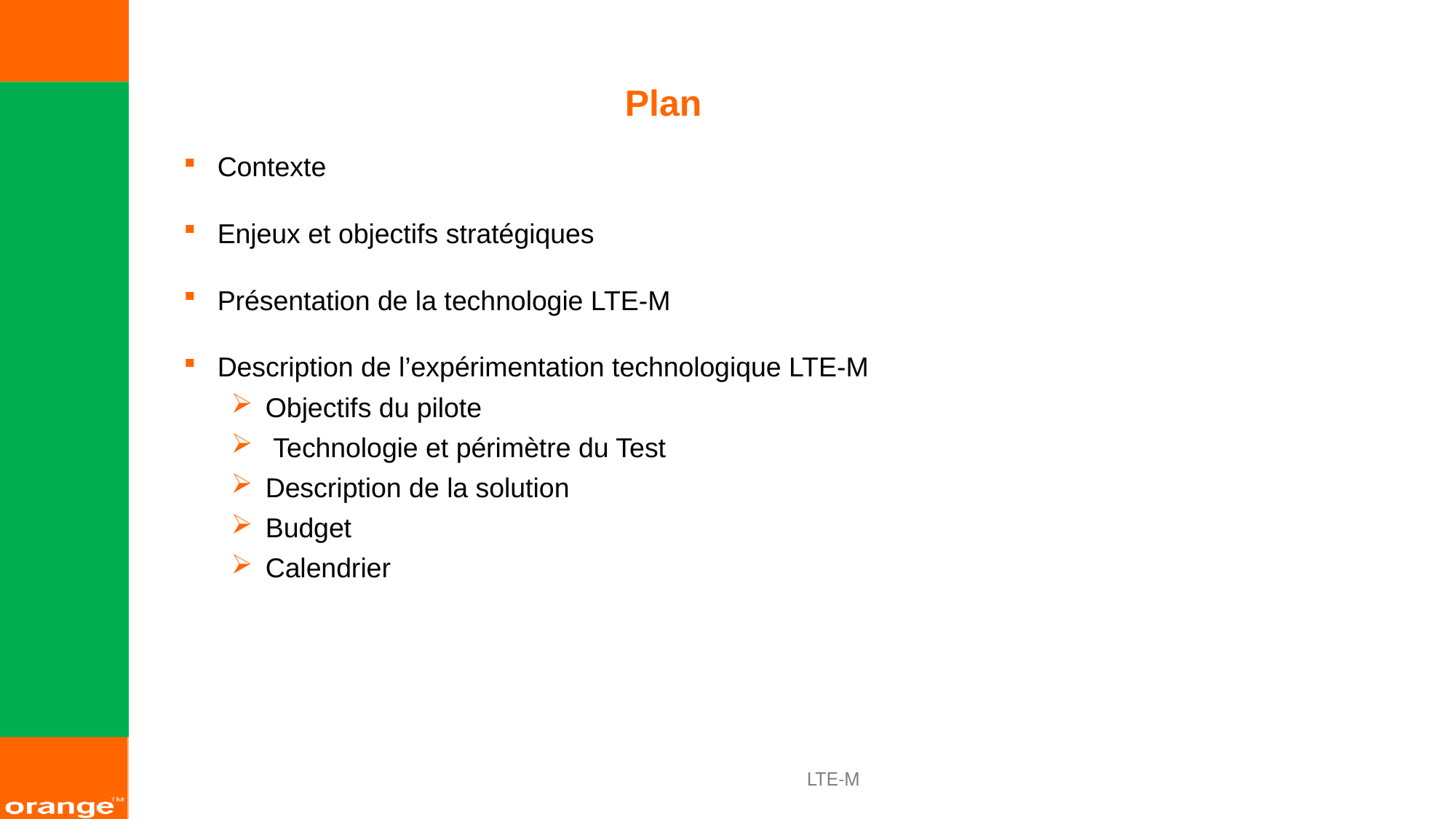

# Plan

Contexte
Enjeux et objectifs stratégiques
Présentation de la technologie LTE-M
Description de l’expérimentation technologique LTE-M
Objectifs du pilote
 Technologie et périmètre du Test
Description de la solution
Budget
Calendrier

LTE-M